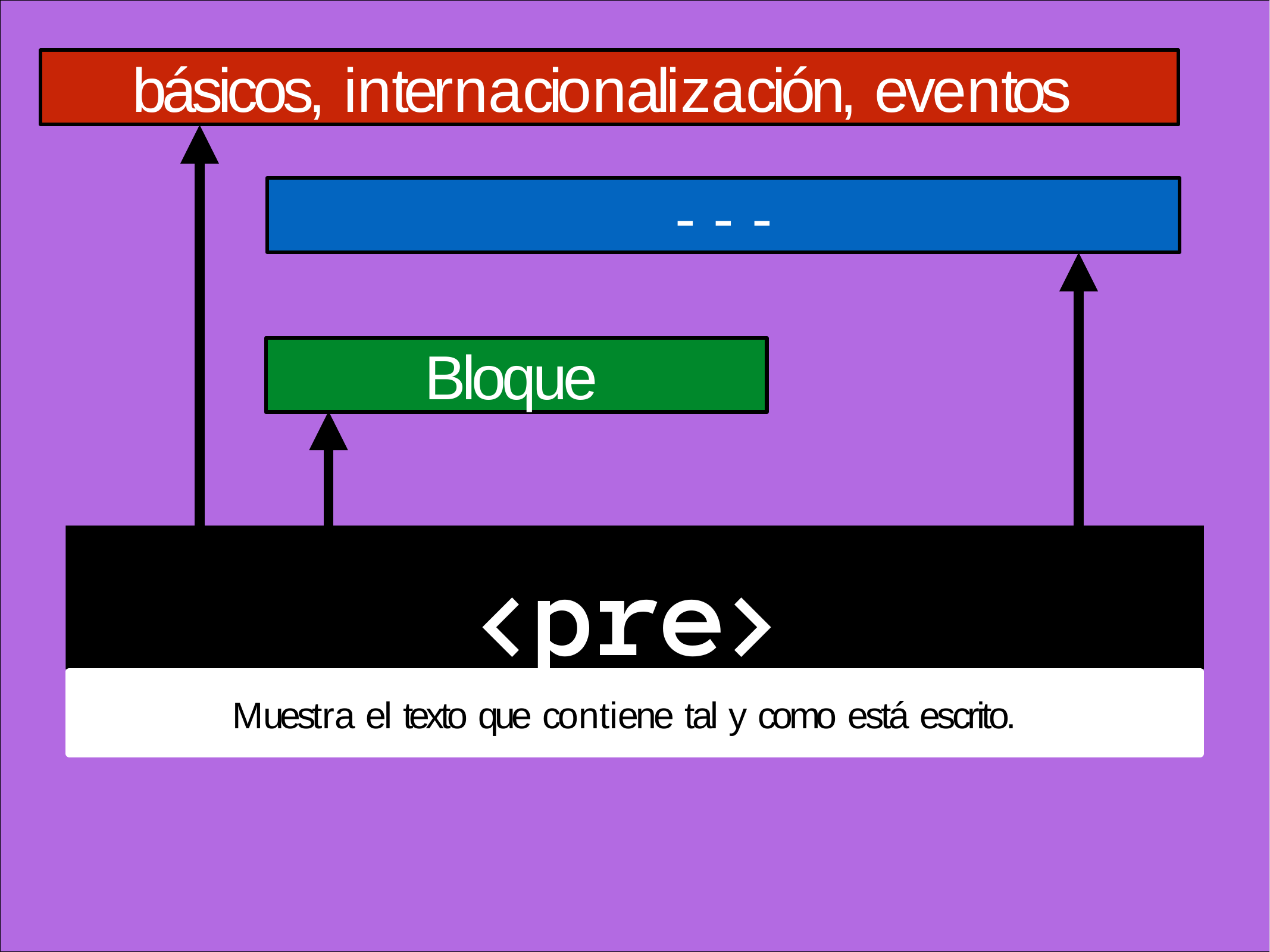

básicos, internacionalización, eventos

- - -

Bloque

<pre>

Muestra el texto que contiene tal y como está escrito.